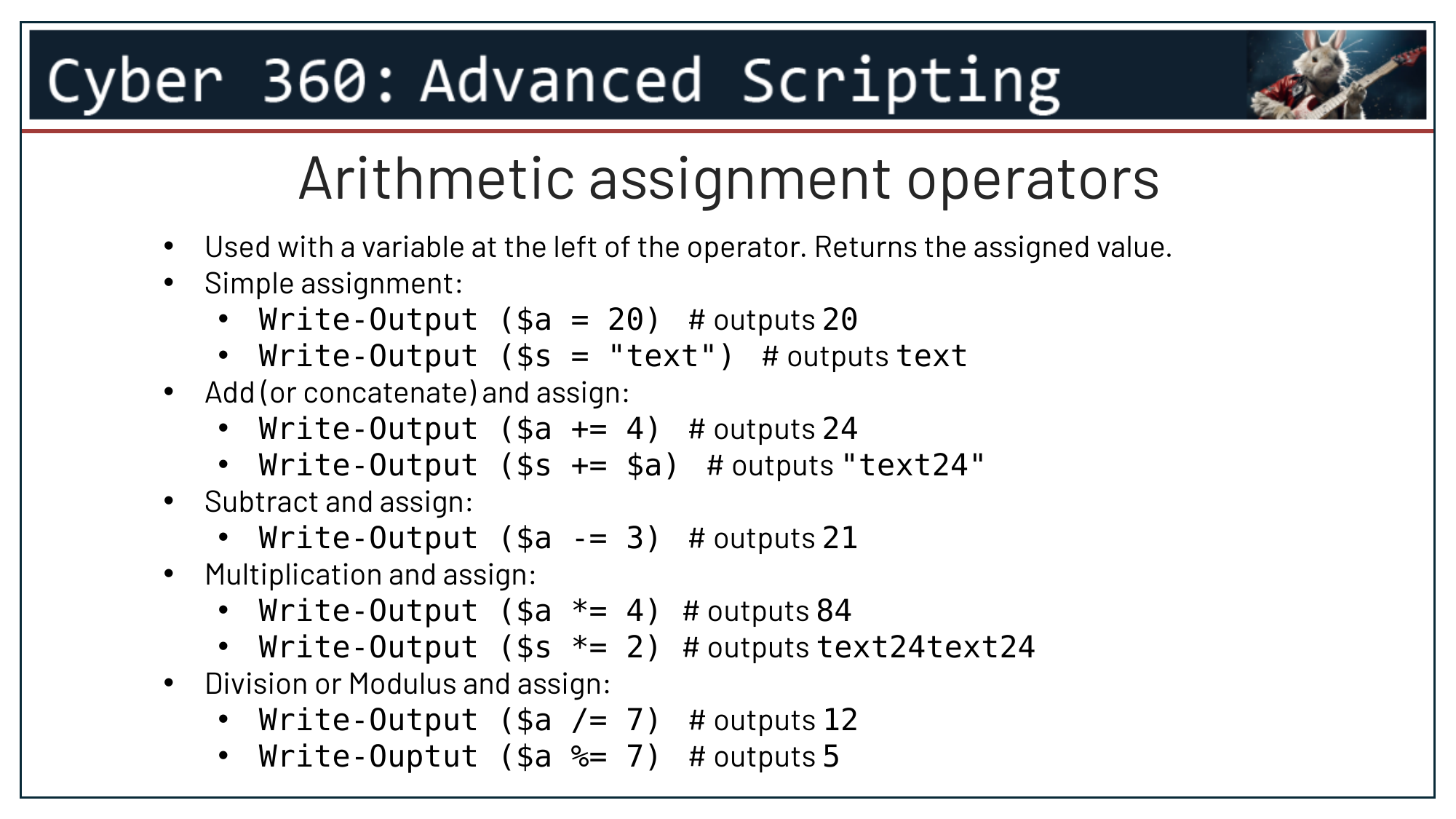

Arithmetic assignment operators
Used with a variable at the left of the operator. Returns the assigned value.
Simple assignment:
Write-Output ($a = 20)    # outputs 20
Write-Output ($s = "text")    # outputs text
Add (or concatenate) and assign:
Write-Output ($a += 4)    # outputs 24
Write-Output ($s += $a)    # outputs "text24"
Subtract and assign:
Write-Output ($a -= 3)    # outputs 21
Multiplication and assign:
Write-Output ($a *= 4)   # outputs 84
Write-Output ($s *= 2)   # outputs text24text24
Division or Modulus and assign:
Write-Output ($a /= 7)  # outputs 12
Write-Ouptut ($a %= 7)  # outputs 5